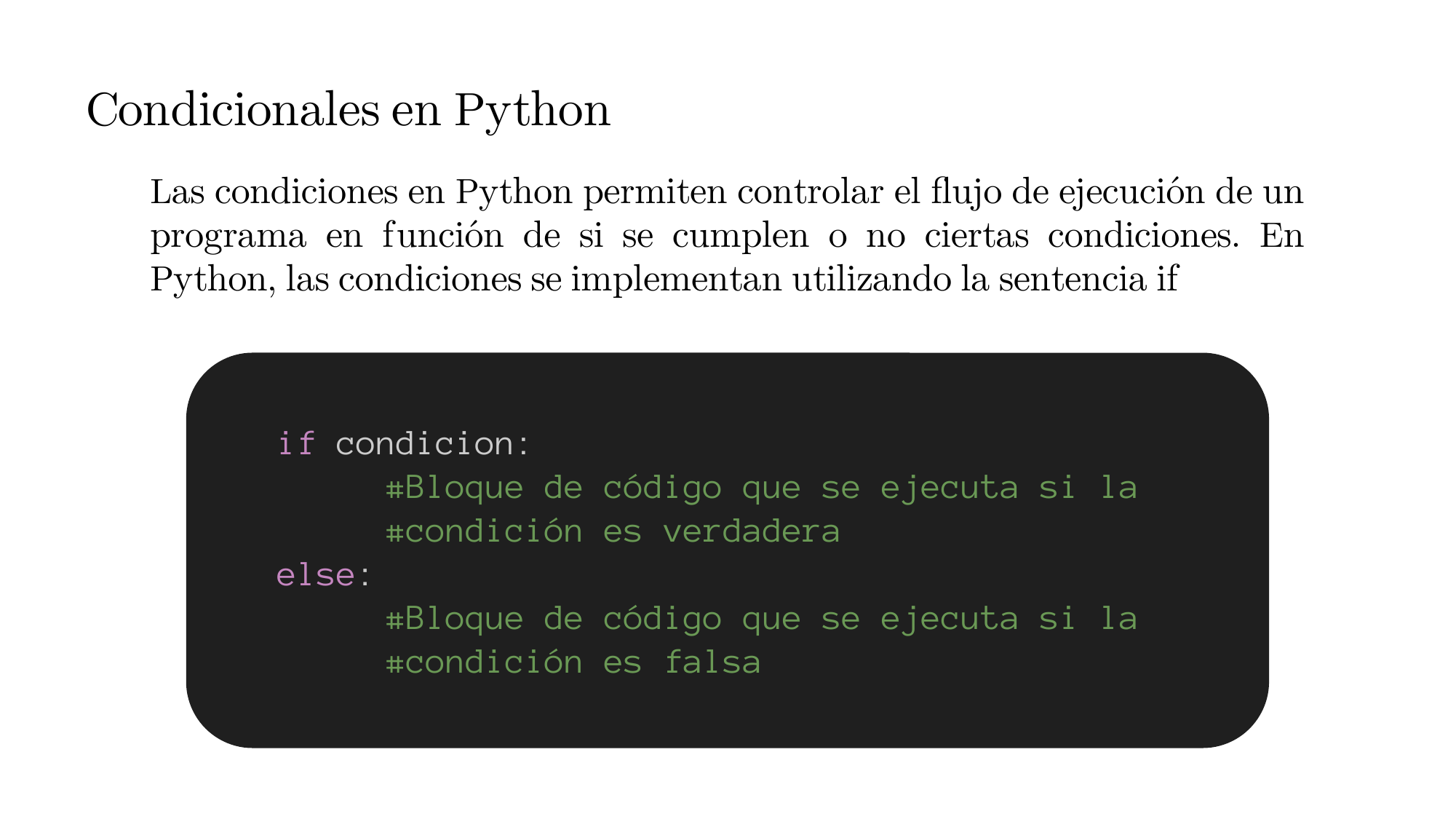

Condicionales en Python
Las condiciones en Python permiten controlar el flujo de ejecución de un programa en función de si se cumplen o no ciertas condiciones. En Python, las condiciones se implementan utilizando la sentencia if

if condicion:
	#Bloque de código que se ejecuta si la 	#condición es verdadera
else:
	#Bloque de código que se ejecuta si la 	#condición es falsa